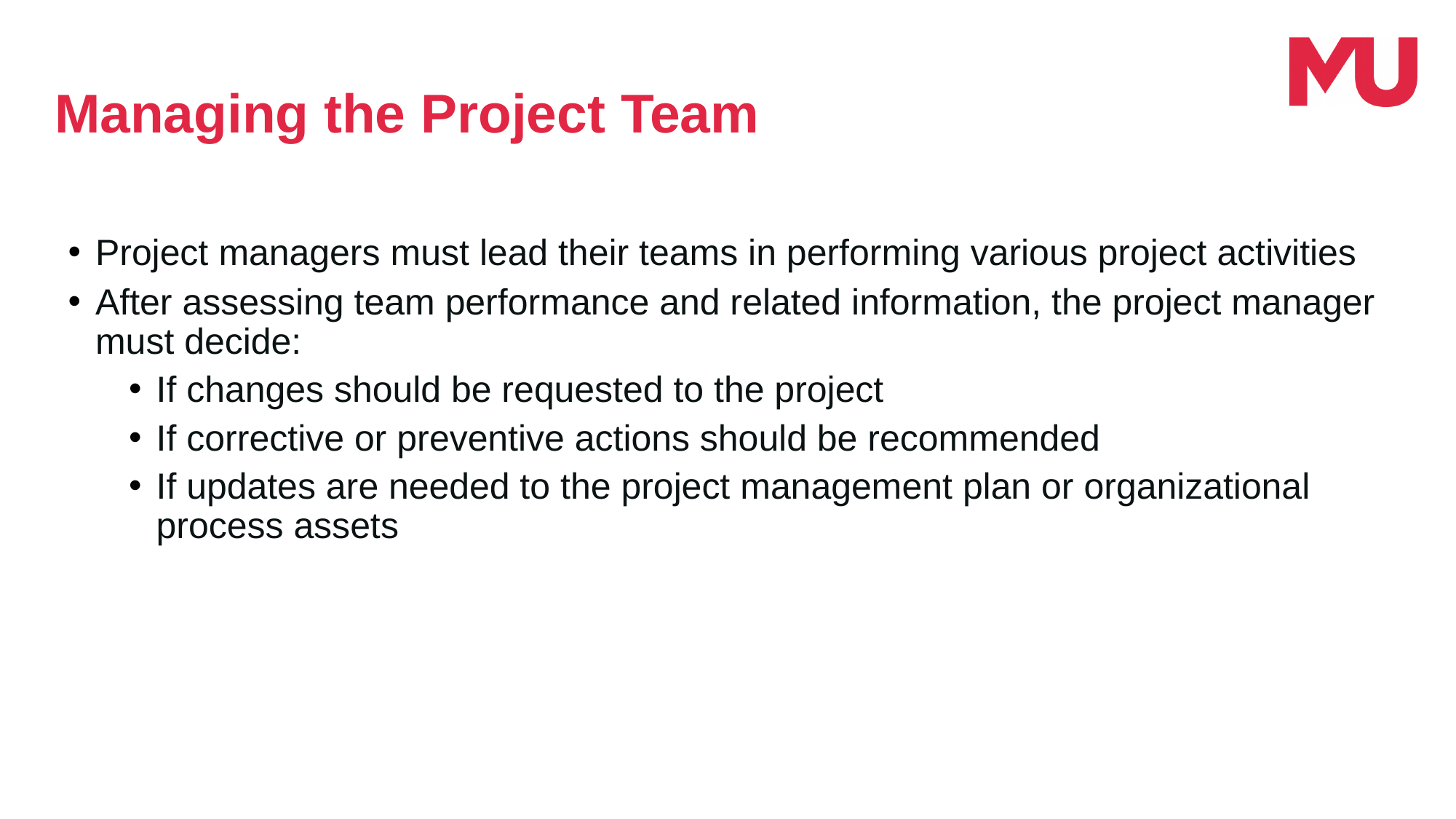

Managing the Project Team
Project managers must lead their teams in performing various project activities
After assessing team performance and related information, the project manager must decide:
If changes should be requested to the project
If corrective or preventive actions should be recommended
If updates are needed to the project management plan or organizational process assets